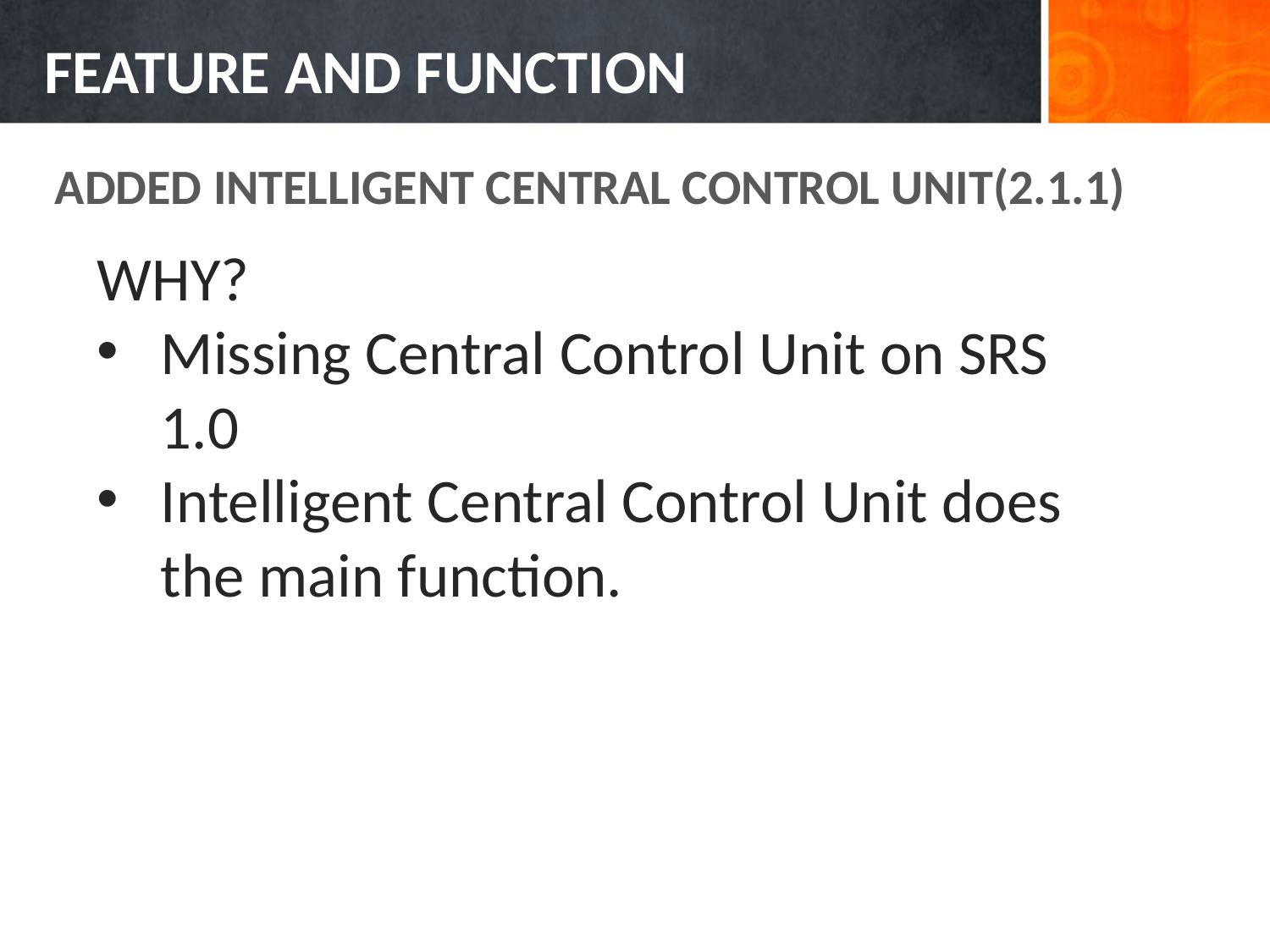

# FEATURE AND FUNCTION
ADDED INTELLIGENT CENTRAL CONTROL UNIT(2.1.1)
WHY?
Missing Central Control Unit on SRS 1.0
Intelligent Central Control Unit does the main function.